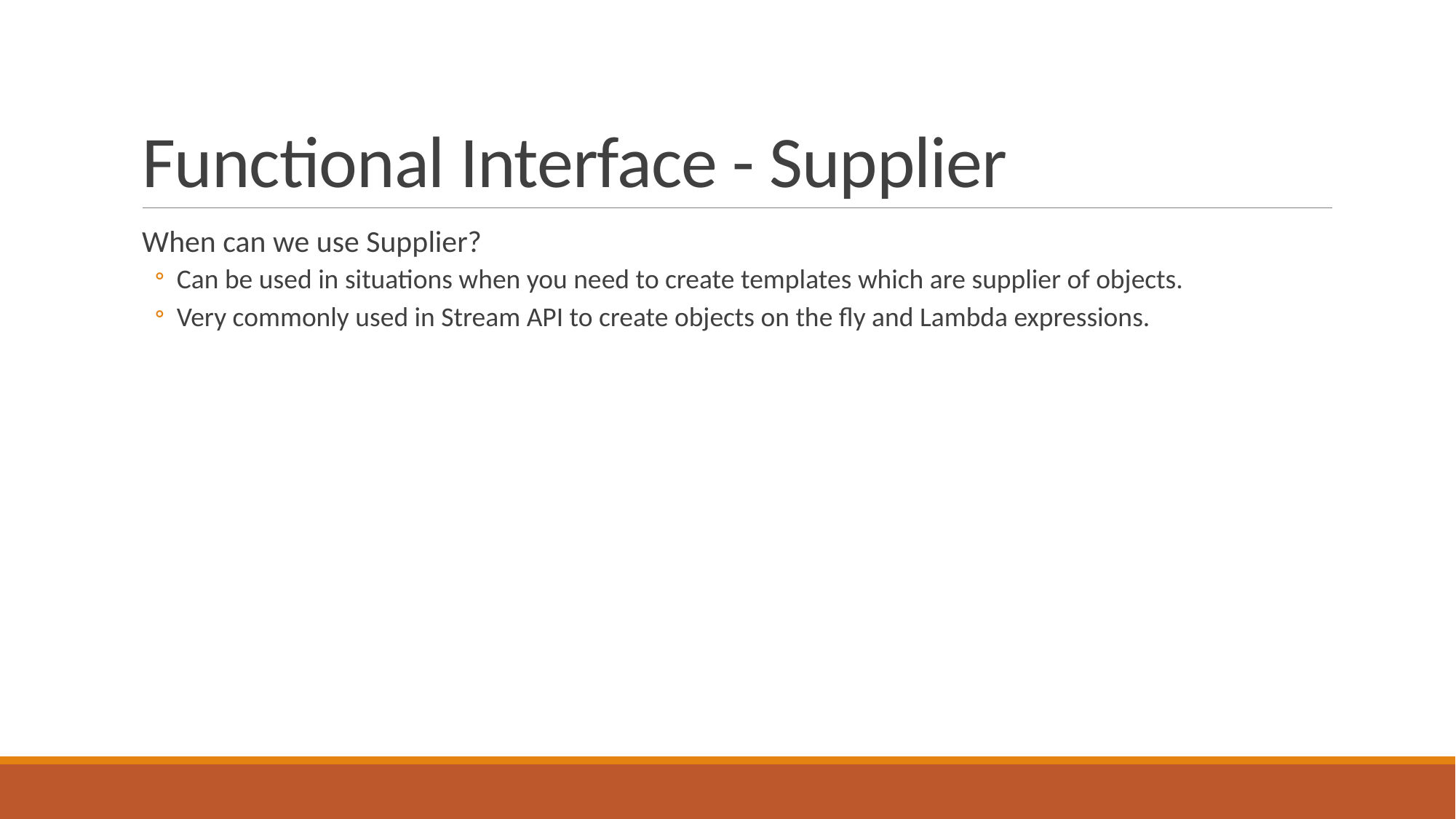

# Functional Interface - Supplier
When can we use Supplier?
Can be used in situations when you need to create templates which are supplier of objects.
Very commonly used in Stream API to create objects on the fly and Lambda expressions.